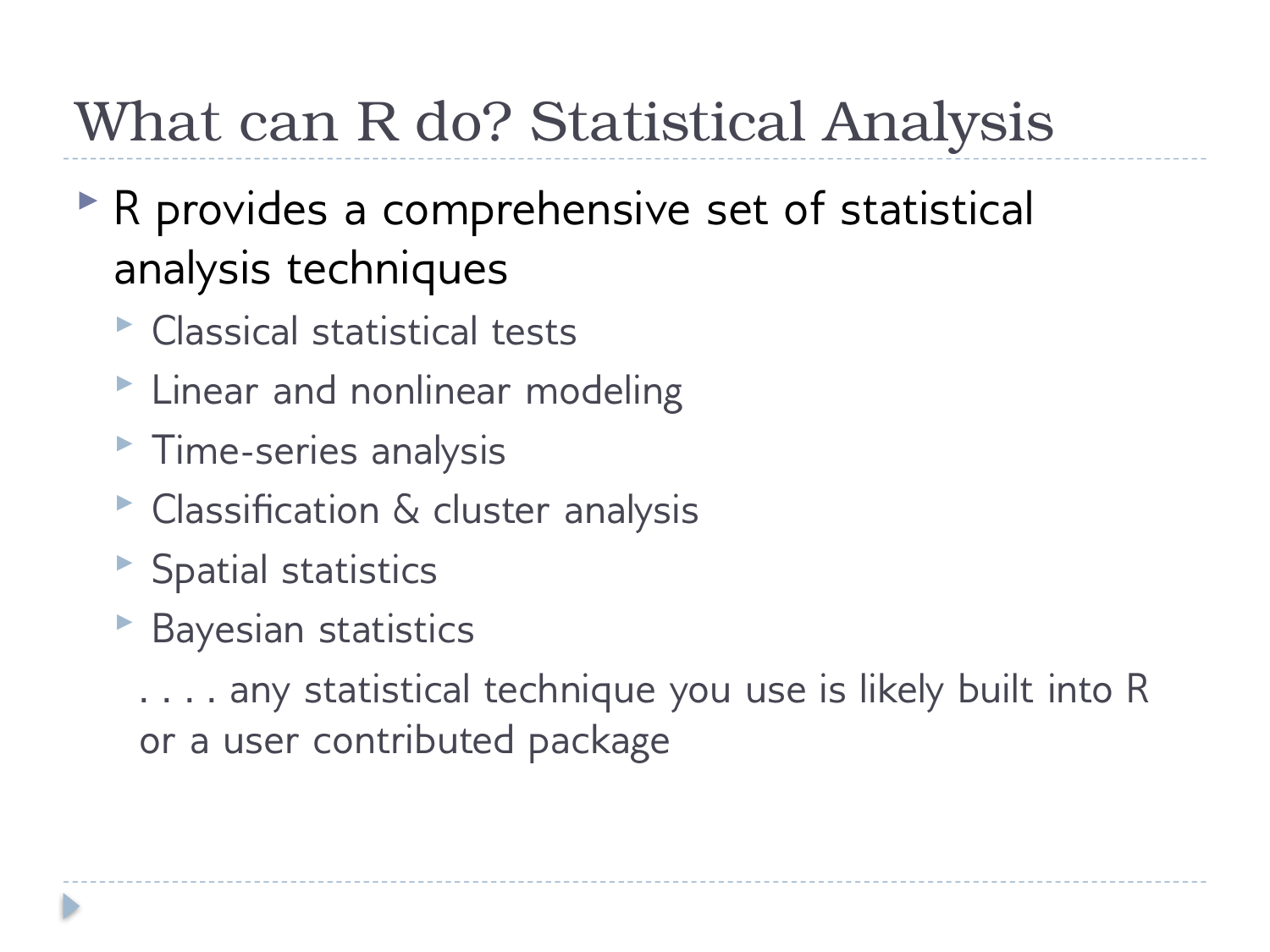

# What can R do? Statistical Analysis
R provides a comprehensive set of statistical analysis techniques
Classical statistical tests
Linear and nonlinear modeling
Time-series analysis
Classification & cluster analysis
Spatial statistics
Bayesian statistics
. . . . any statistical technique you use is likely built into R or a user contributed package